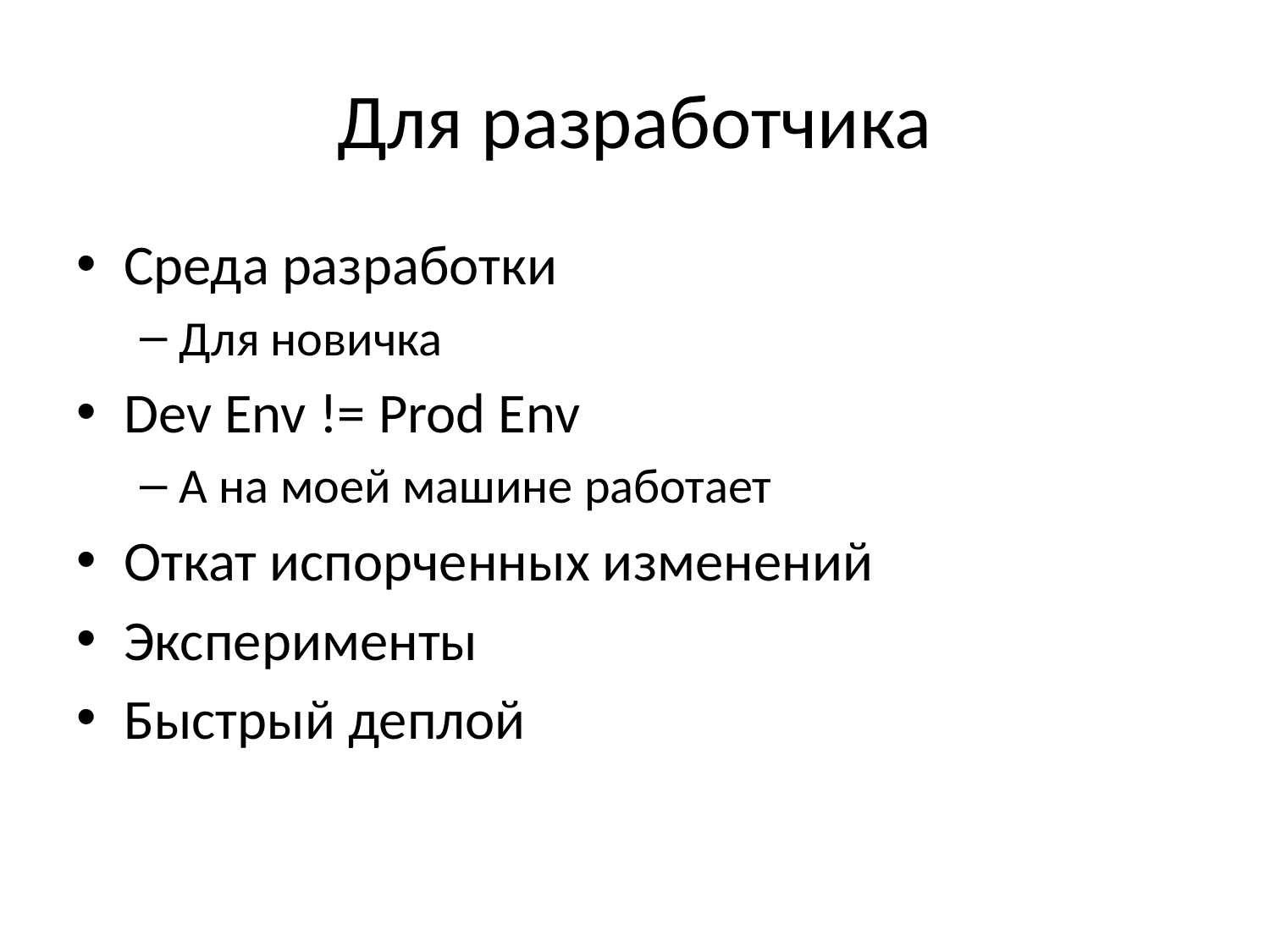

# Для разработчика
Среда разработки
Для новичка
Dev Env != Prod Env
А на моей машине работает
Откат испорченных изменений
Эксперименты
Быстрый деплой